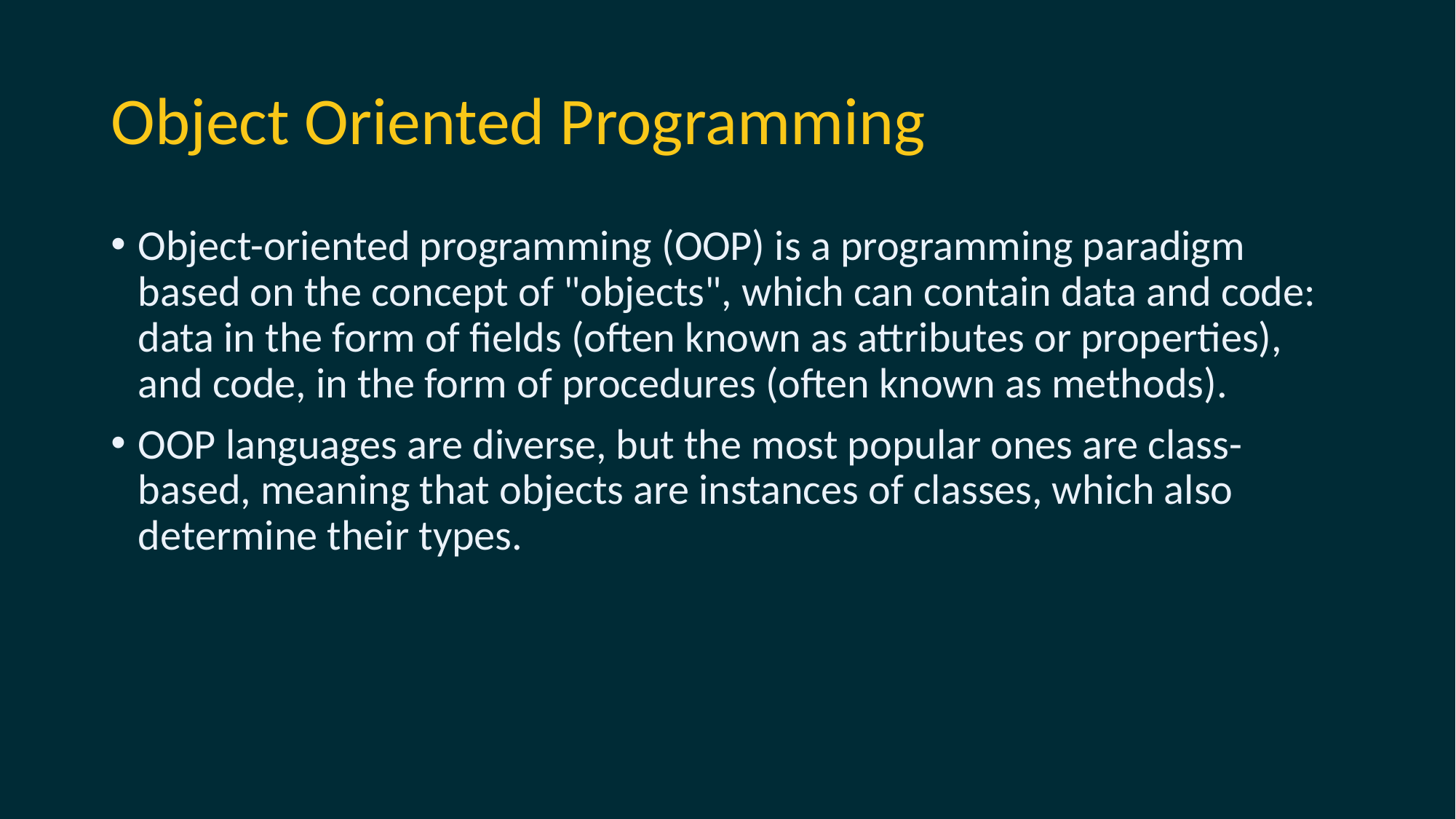

# Object Oriented Programming
Object-oriented programming (OOP) is a programming paradigm based on the concept of "objects", which can contain data and code: data in the form of fields (often known as attributes or properties), and code, in the form of procedures (often known as methods).
OOP languages are diverse, but the most popular ones are class-based, meaning that objects are instances of classes, which also determine their types.